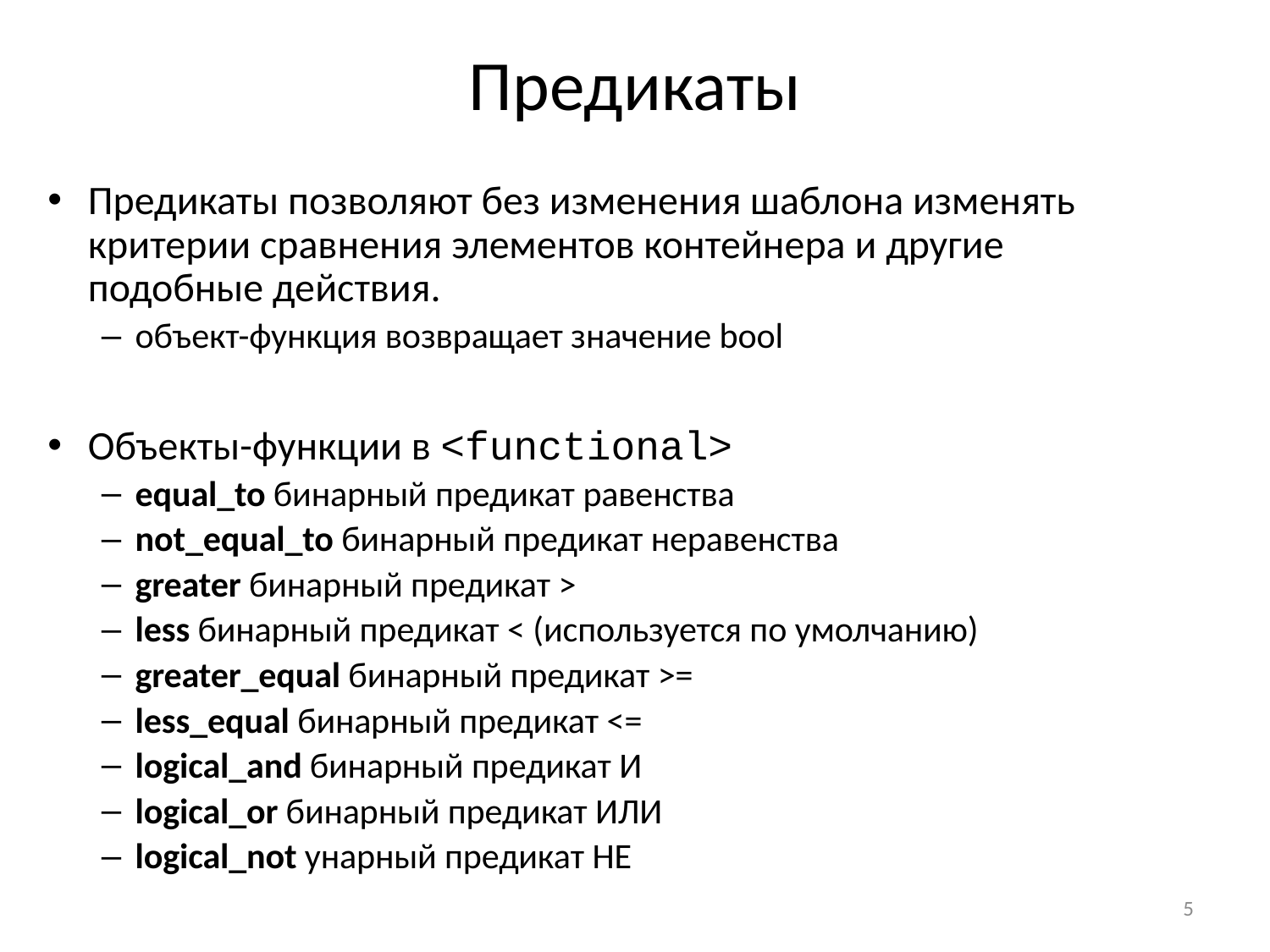

# Предикаты

Предикаты позволяют без изменения шаблона изменять критерии сравнения элементов контейнера и другие подобные действия.
объект-функция возвращает значение bool

Объекты-функции в <functional>
equal_to бинарный предикат равенства
not_equal_to бинарный предикат неравенства
greater бинарный предикат >
less бинарный предикат < (используется по умолчанию)
greater_equal бинарный предикат >=
less_equal бинарный предикат <=
logical_and бинарный предикат И
logical_or бинарный предикат ИЛИ
logical_not унарный предикат НЕ
5